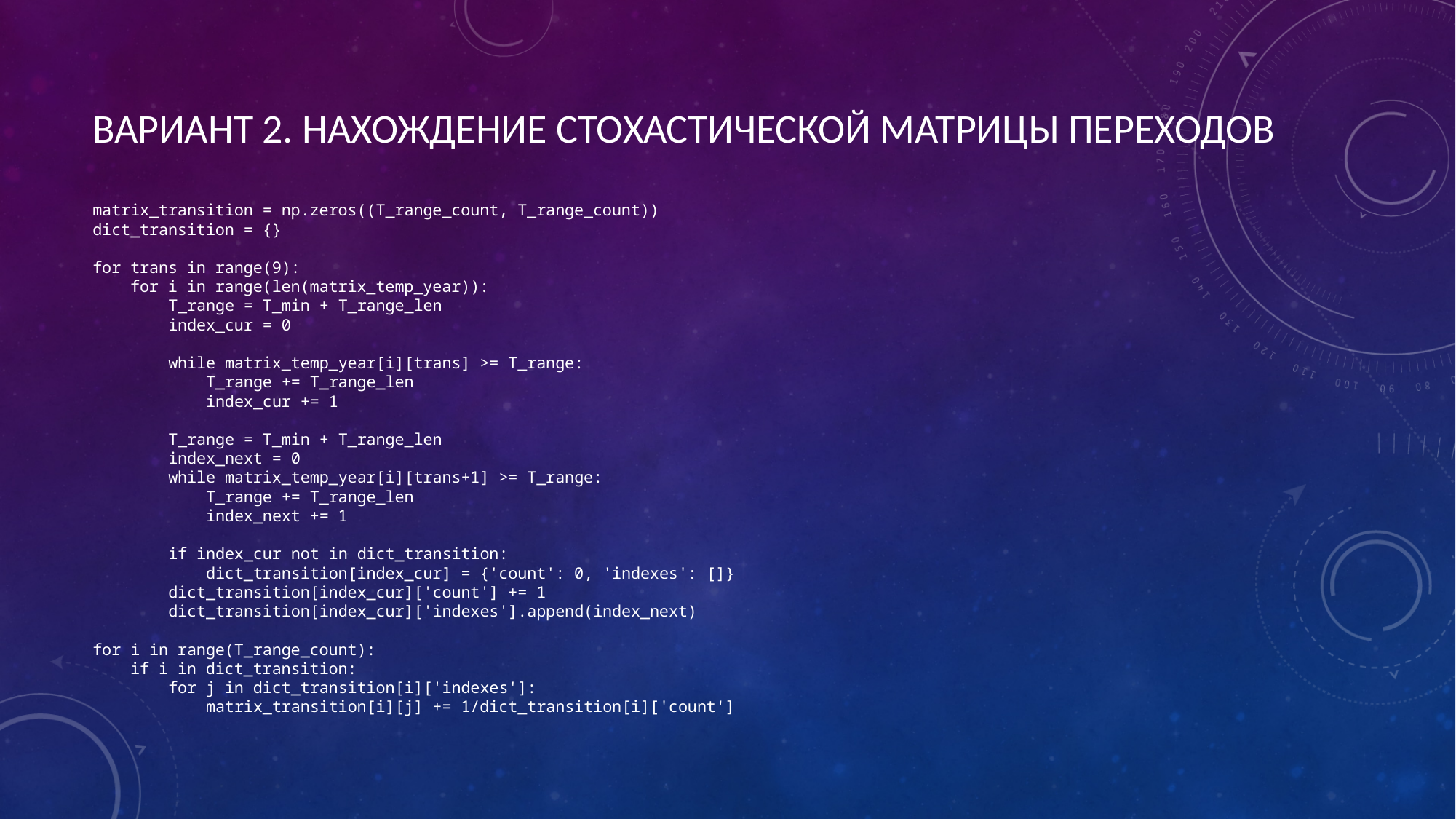

# Вариант 2. Нахождение стохастической матрицы переходов
matrix_transition = np.zeros((T_range_count, T_range_count))
dict_transition = {}

for trans in range(9):
    for i in range(len(matrix_temp_year)):
        T_range = T_min + T_range_len
        index_cur = 0

        while matrix_temp_year[i][trans] >= T_range:
            T_range += T_range_len
            index_cur += 1

        T_range = T_min + T_range_len
        index_next = 0
        while matrix_temp_year[i][trans+1] >= T_range:
            T_range += T_range_len
            index_next += 1

        if index_cur not in dict_transition:
            dict_transition[index_cur] = {'count': 0, 'indexes': []}
        dict_transition[index_cur]['count'] += 1
        dict_transition[index_cur]['indexes'].append(index_next)

for i in range(T_range_count):
    if i in dict_transition:
        for j in dict_transition[i]['indexes']:
            matrix_transition[i][j] += 1/dict_transition[i]['count']